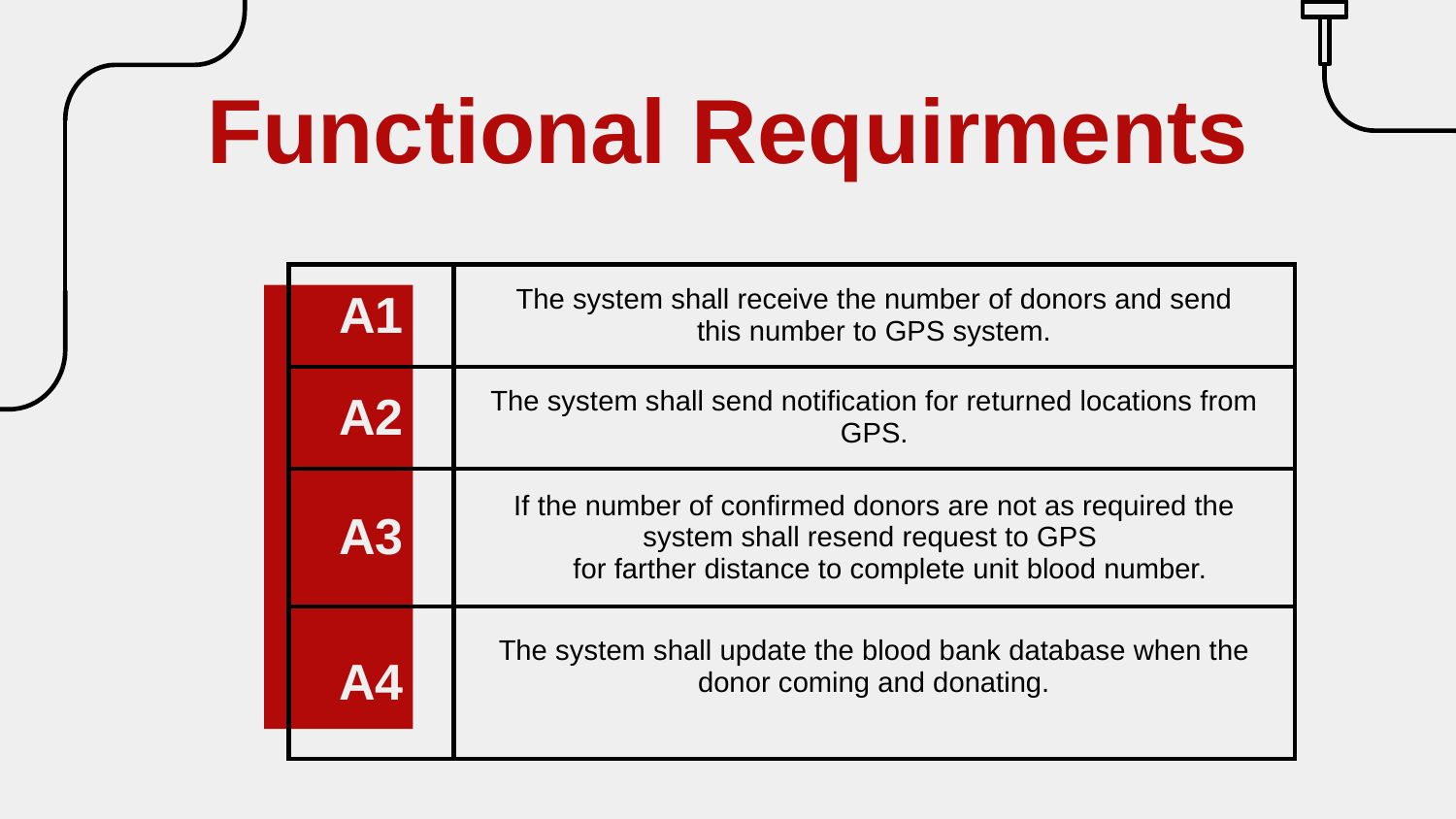

# Functional Requirments
| A1 | The system shall receive the number of donors and send this number to GPS system. |
| --- | --- |
| A2 | The system shall send notification for returned locations from GPS. |
| A3 | If the number of confirmed donors are not as required the system shall resend request to GPS for farther distance to complete unit blood number. |
| A4 | The system shall update the blood bank database when the donor coming and donating. |